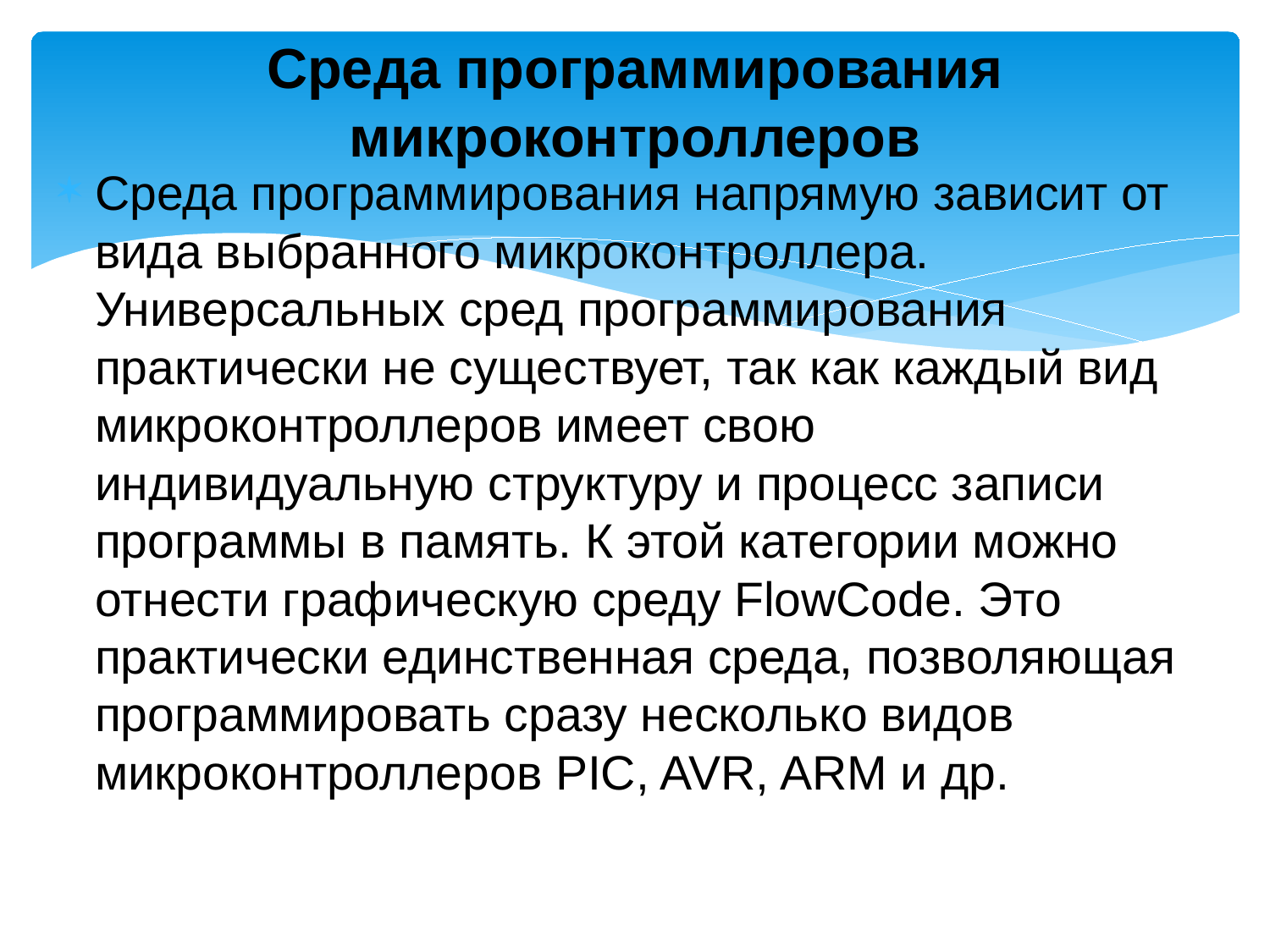

# Среда программирования микроконтроллеров
Среда программирования напрямую зависит от вида выбранного микроконтроллера. Универсальных сред программирования практически не существует, так как каждый вид микроконтроллеров имеет свою индивидуальную структуру и процесс записи программы в память. К этой категории можно отнести графическую среду FlowCode. Это практически единственная среда, позволяющая программировать сразу несколько видов микроконтроллеров PIC, AVR, ARM и др.